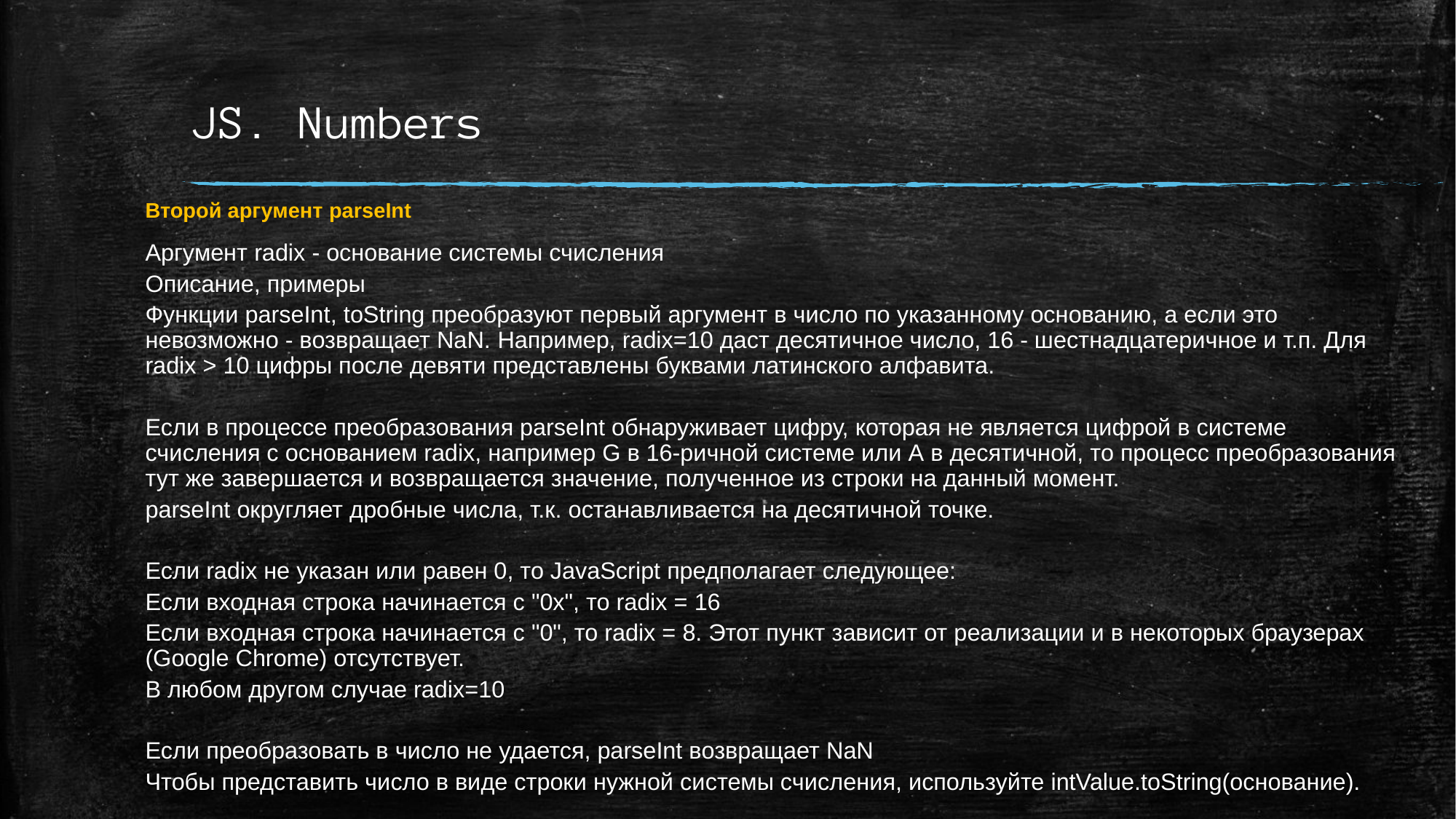

# JS. Numbers
Второй аргумент parseInt

Аргумент radix - основание системы счисления
Описание, примеры
Функции parseInt, toString преобразуют первый аргумент в число по указанному основанию, а если это невозможно - возвращает NaN. Например, radix=10 даст десятичное число, 16 - шестнадцатеричное и т.п. Для radix > 10 цифры после девяти представлены буквами латинского алфавита.

Если в процессе преобразования parseInt обнаруживает цифру, которая не является цифрой в системе счисления с основанием radix, например G в 16-ричной системе или А в десятичной, то процесс преобразования тут же завершается и возвращается значение, полученное из строки на данный момент.
parseInt округляет дробные числа, т.к. останавливается на десятичной точке.

Если radix не указан или равен 0, то JavaScript предполагает следующее:
Если входная строка начинается с "0х", то radix = 16
Если входная строка начинается с "0", то radix = 8. Этот пункт зависит от реализации и в некоторых браузерах (Google Chrome) отсутствует.
В любом другом случае radix=10

Если преобразовать в число не удается, parseInt возвращает NaN
Чтобы представить число в виде строки нужной системы счисления, используйте intValue.toString(основание).